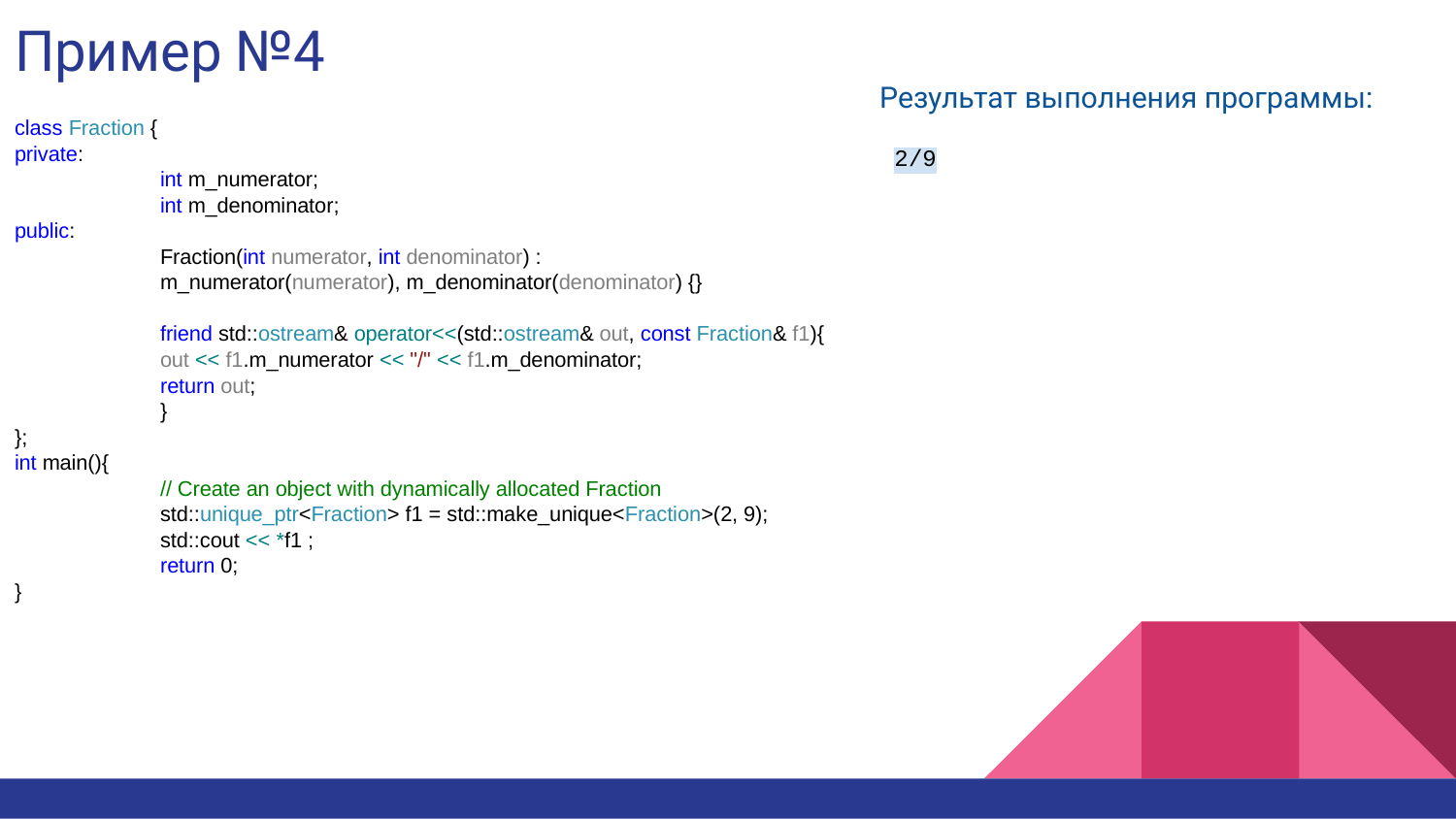

# Пример №4
Результат выполнения программы:
class Fraction {
private:
   	int m_numerator;
   	int m_denominator;
public:
   	Fraction(int numerator, int denominator) :
         	m_numerator(numerator), m_denominator(denominator) {}

   	friend std::ostream& operator<<(std::ostream& out, const Fraction& f1){
         	out << f1.m_numerator << "/" << f1.m_denominator;
         	return out;
   	}
};
int main(){
   	// Create an object with dynamically allocated Fraction
   	std::unique_ptr<Fraction> f1 = std::make_unique<Fraction>(2, 9);
   	std::cout << *f1 ;
   	return 0;
}
2/9